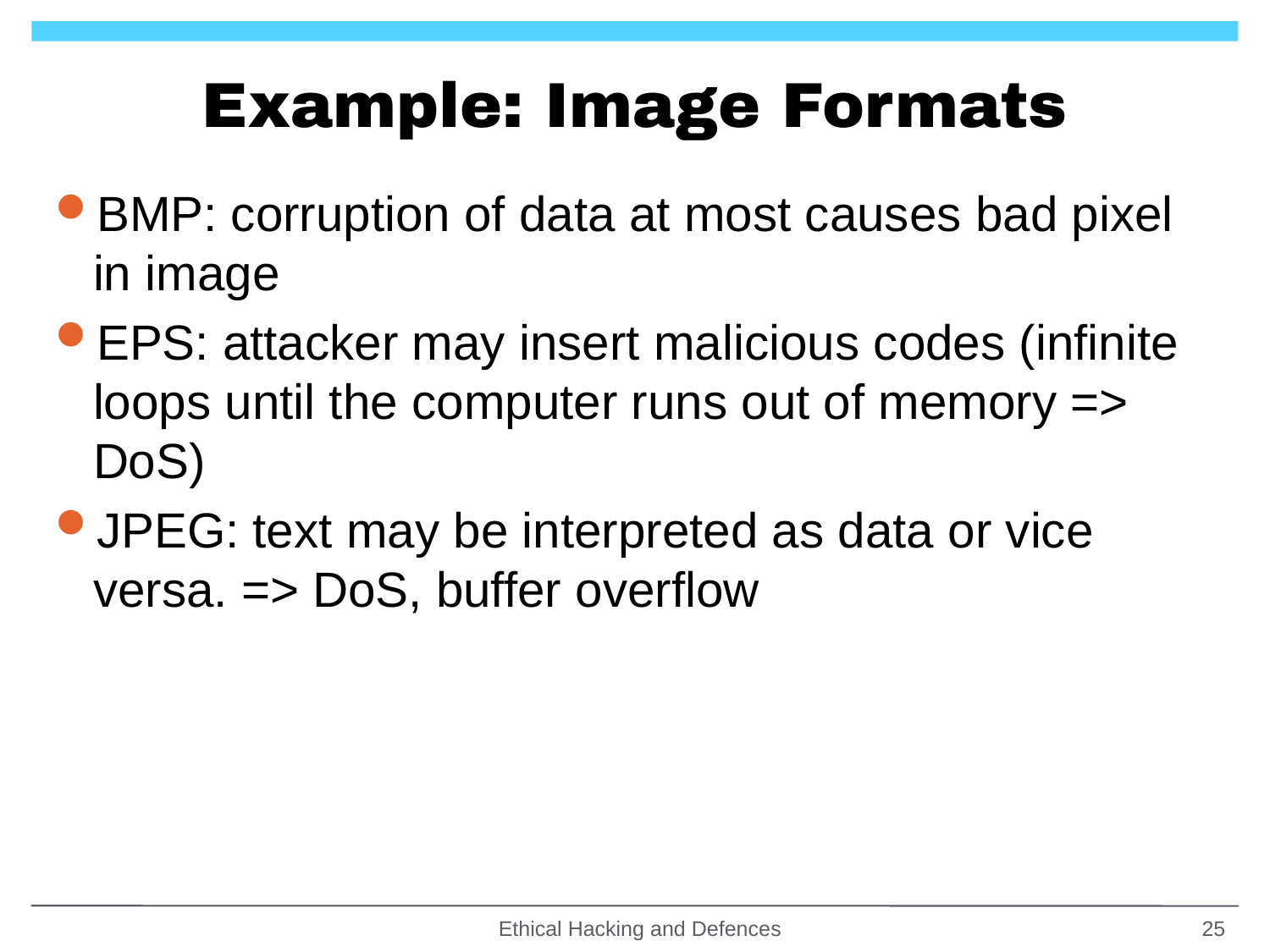

# Example: Image Formats
BMP: corruption of data at most causes bad pixel in image
EPS: attacker may insert malicious codes (infinite loops until the computer runs out of memory => DoS)
JPEG: text may be interpreted as data or vice versa. => DoS, buffer overflow

Ethical Hacking and Defences
25